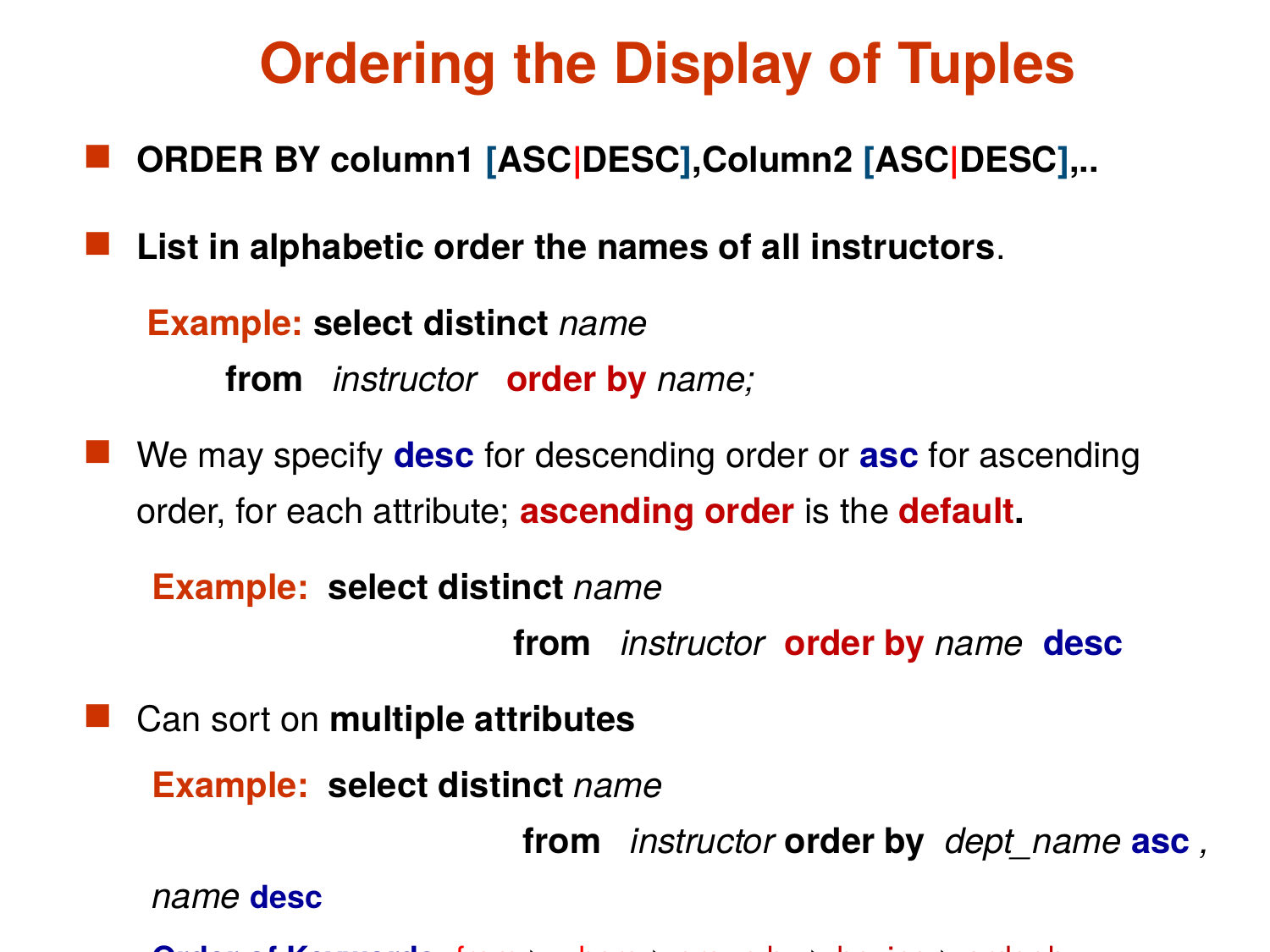

# Ordering the Display of Tuples
ORDER BY column1 [ASC|DESC],Column2 [ASC|DESC],..
List in alphabetic order the names of all instructors.
      Example: select distinct name
	 from   instructor   order by name;
We may specify desc for descending order or asc for ascending order, for each attribute; ascending order is the default.
Example:  select distinct name
		           from   instructor  order by name  desc
Can sort on multiple attributes
Example:  select distinct name
		            from   instructor order by  dept_name asc , name desc
Order of Keywords- from > where > group by > having > order by